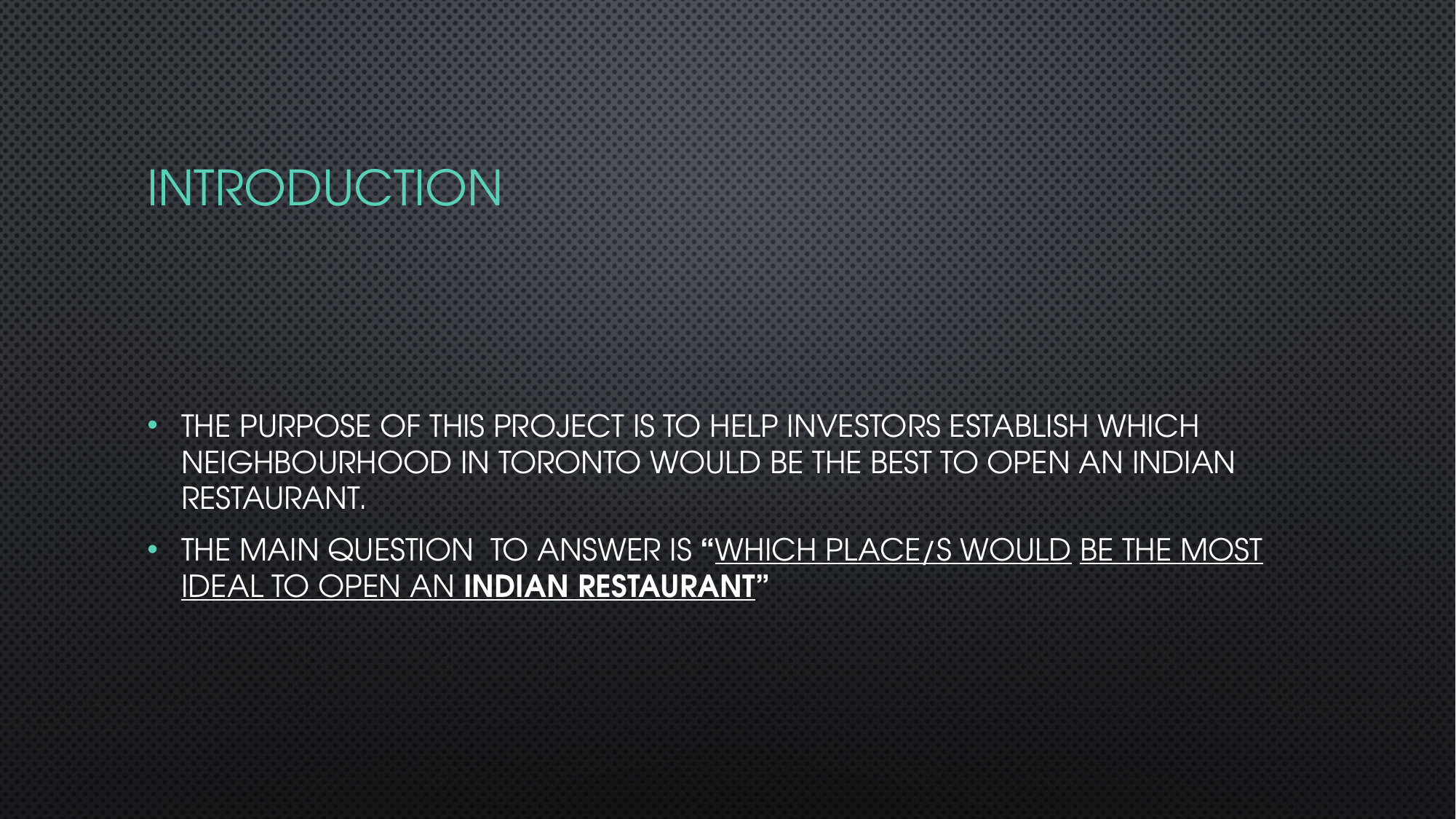

# Introduction
The purpose of this project is to help investors establish which neighbourhood in Toronto would be the best to open an Indian restaurant.
The main Question  to answer is “which place/s would be the most ideal to open an Indian restaurant”